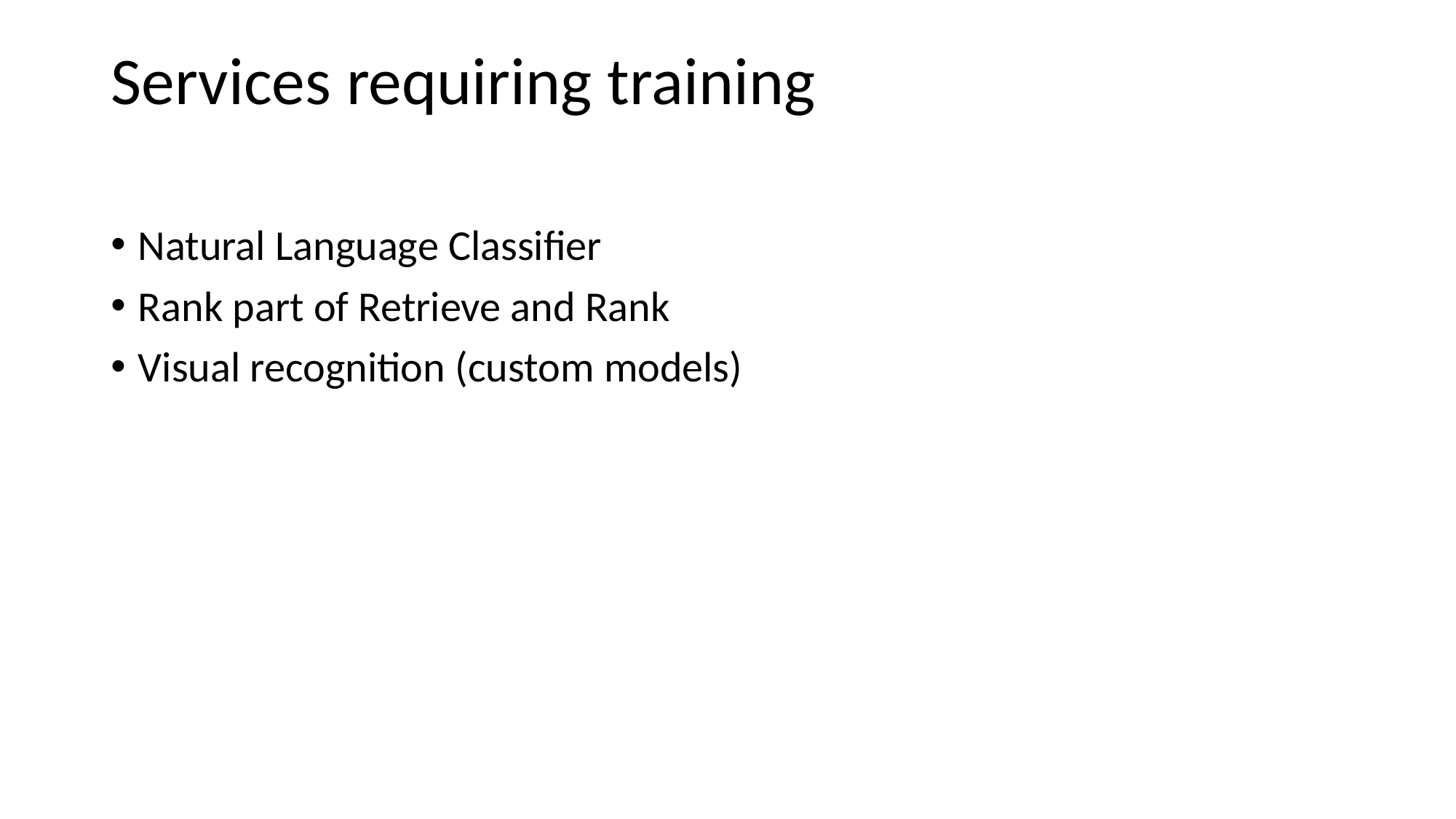

# Services requiring training
Natural Language Classifier
Rank part of Retrieve and Rank
Visual recognition (custom models)